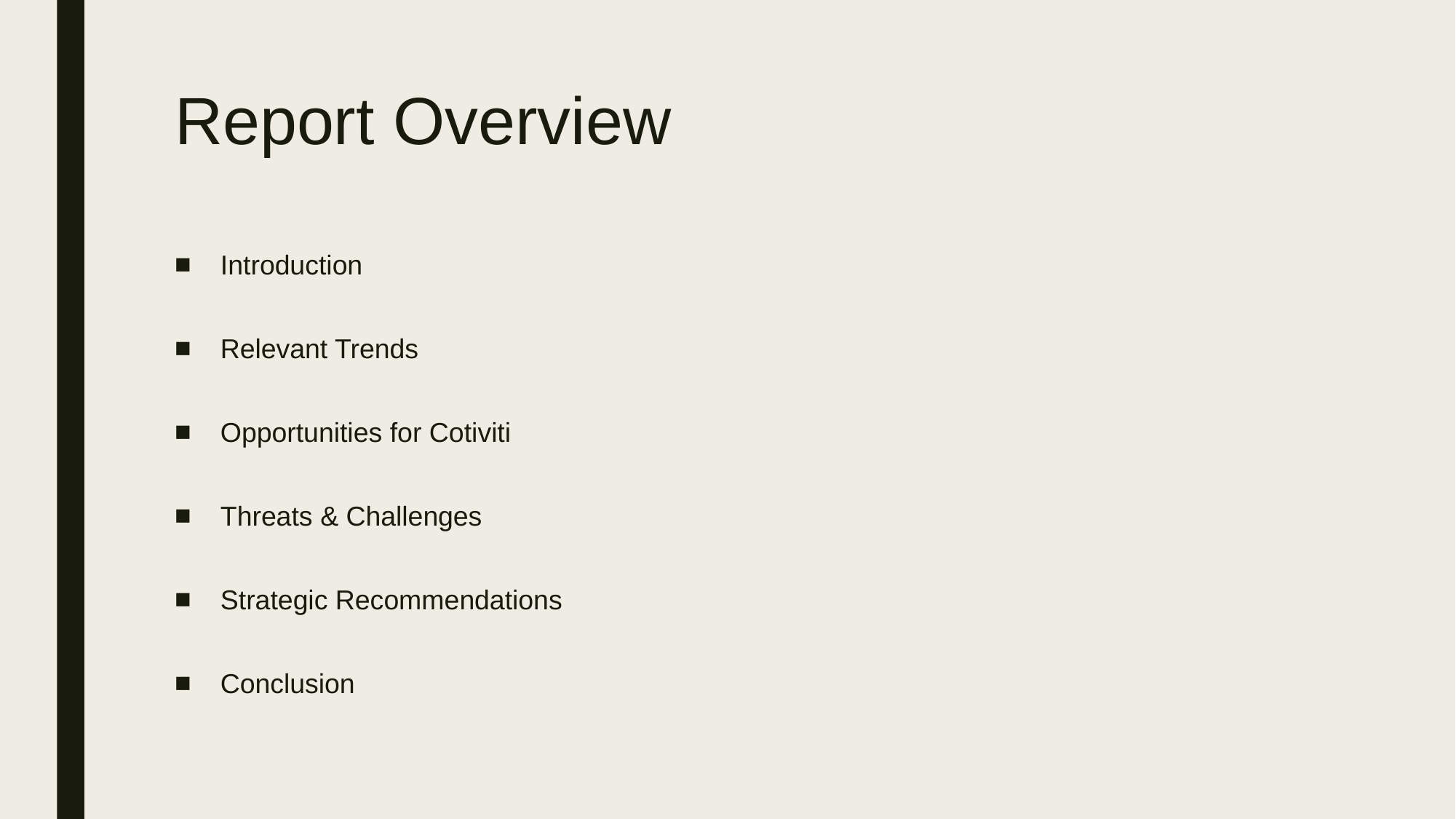

# Report Overview
Introduction
Relevant Trends
Opportunities for Cotiviti
Threats & Challenges
Strategic Recommendations
Conclusion